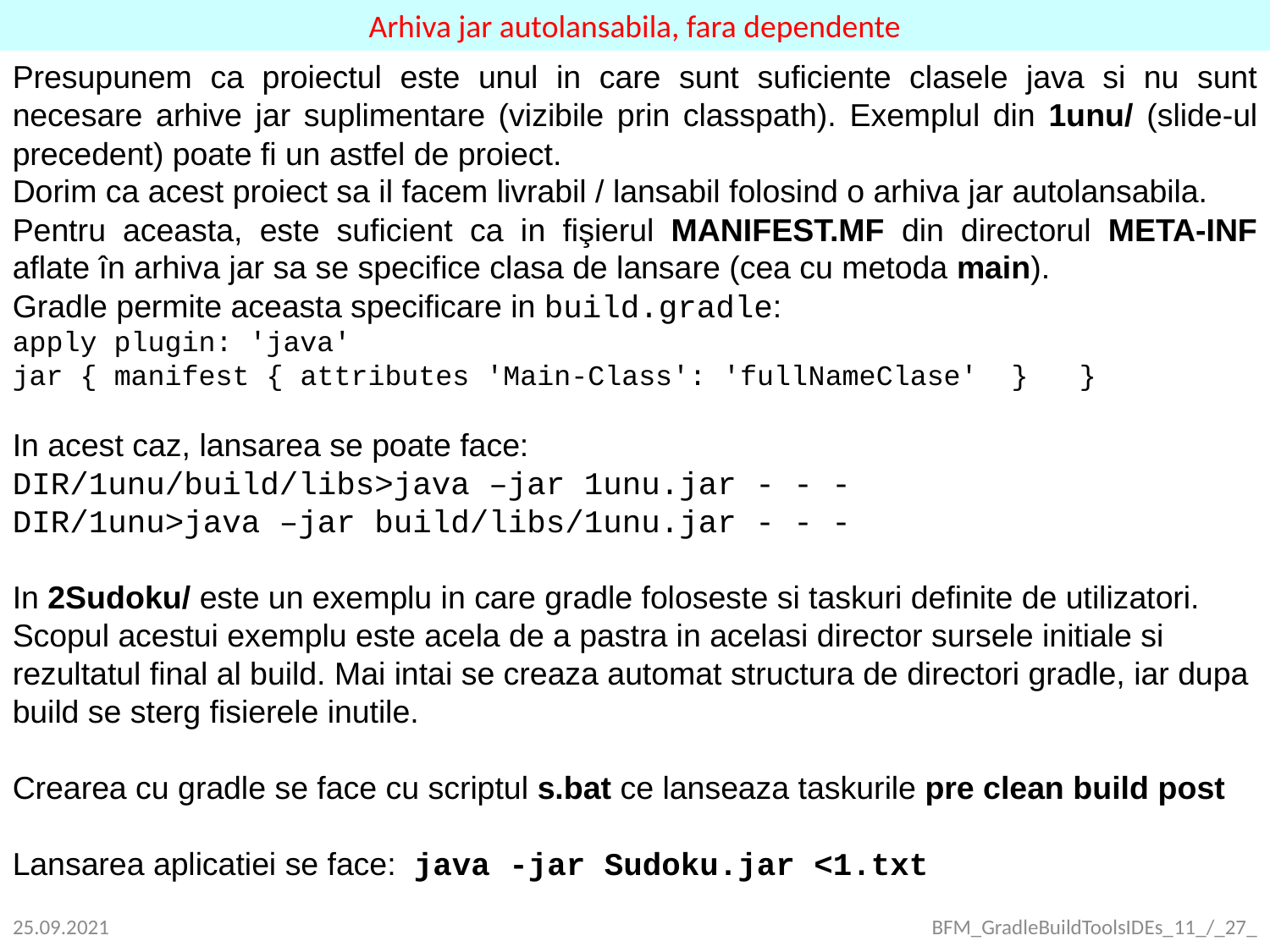

Arhiva jar autolansabila, fara dependente
Presupunem ca proiectul este unul in care sunt suficiente clasele java si nu sunt necesare arhive jar suplimentare (vizibile prin classpath). Exemplul din 1unu/ (slide-ul precedent) poate fi un astfel de proiect.
Dorim ca acest proiect sa il facem livrabil / lansabil folosind o arhiva jar autolansabila.
Pentru aceasta, este suficient ca in fişierul MANIFEST.MF din directorul META-INF aflate în arhiva jar sa se specifice clasa de lansare (cea cu metoda main).
Gradle permite aceasta specificare in build.gradle:
apply plugin: 'java'
jar { manifest { attributes 'Main-Class': 'fullNameClase'  }   }

In acest caz, lansarea se poate face:
DIR/1unu/build/libs>java –jar 1unu.jar - - -
DIR/1unu>java –jar build/libs/1unu.jar - - -

In 2Sudoku/ este un exemplu in care gradle foloseste si taskuri definite de utilizatori. Scopul acestui exemplu este acela de a pastra in acelasi director sursele initiale si rezultatul final al build. Mai intai se creaza automat structura de directori gradle, iar dupa build se sterg fisierele inutile.

Crearea cu gradle se face cu scriptul s.bat ce lanseaza taskurile pre clean build post

Lansarea aplicatiei se face:  java -jar Sudoku.jar <1.txt

25.09.2021
BFM_GradleBuildToolsIDEs_11_/_27_